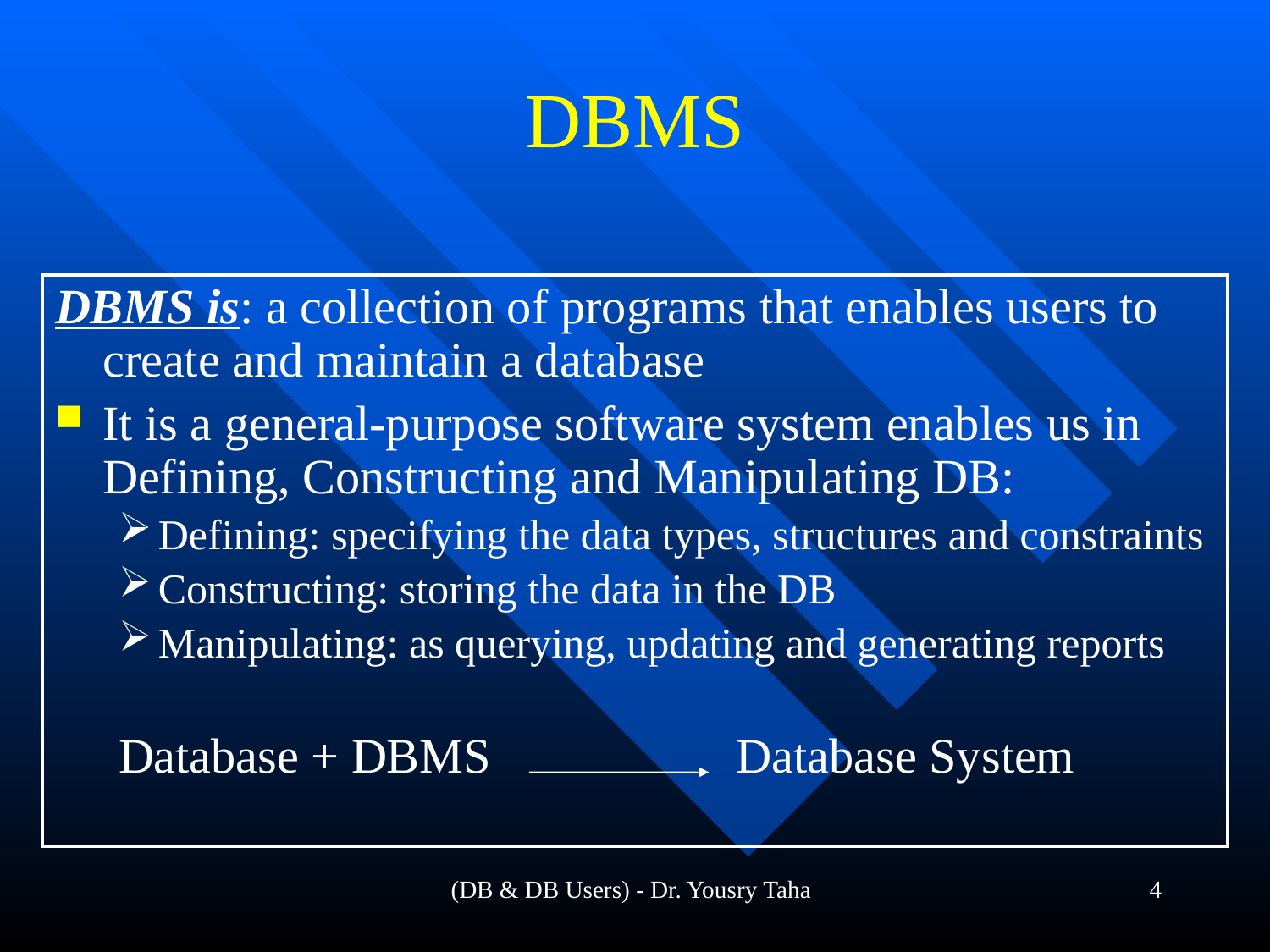

(DB & DB Users) - Dr. Yousry Taha
# DBMS
DBMS is: a collection of programs that enables users to create and maintain a database
It is a general-purpose software system enables us in Defining, Constructing and Manipulating DB:
Defining: specifying the data types, structures and constraints
Constructing: storing the data in the DB
Manipulating: as querying, updating and generating reports

Database + DBMS                    Database System

4